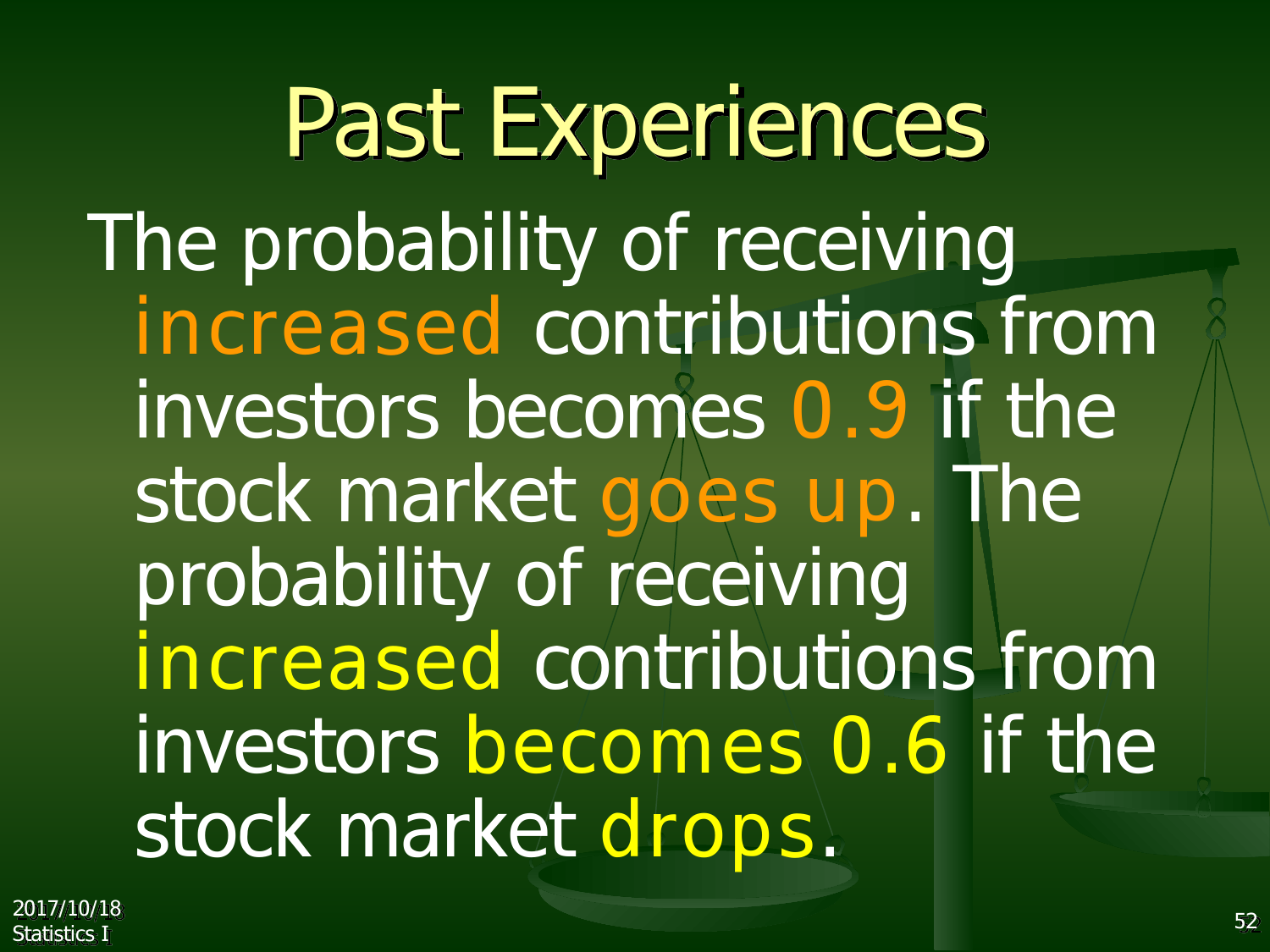

# Past Experiences
The probability of receiving increased contributions from investors becomes 0.9 if the stock market goes up. The probability of receiving increased contributions from investors becomes 0.6 if the stock market drops.
2017/10/18
Statistics I
52